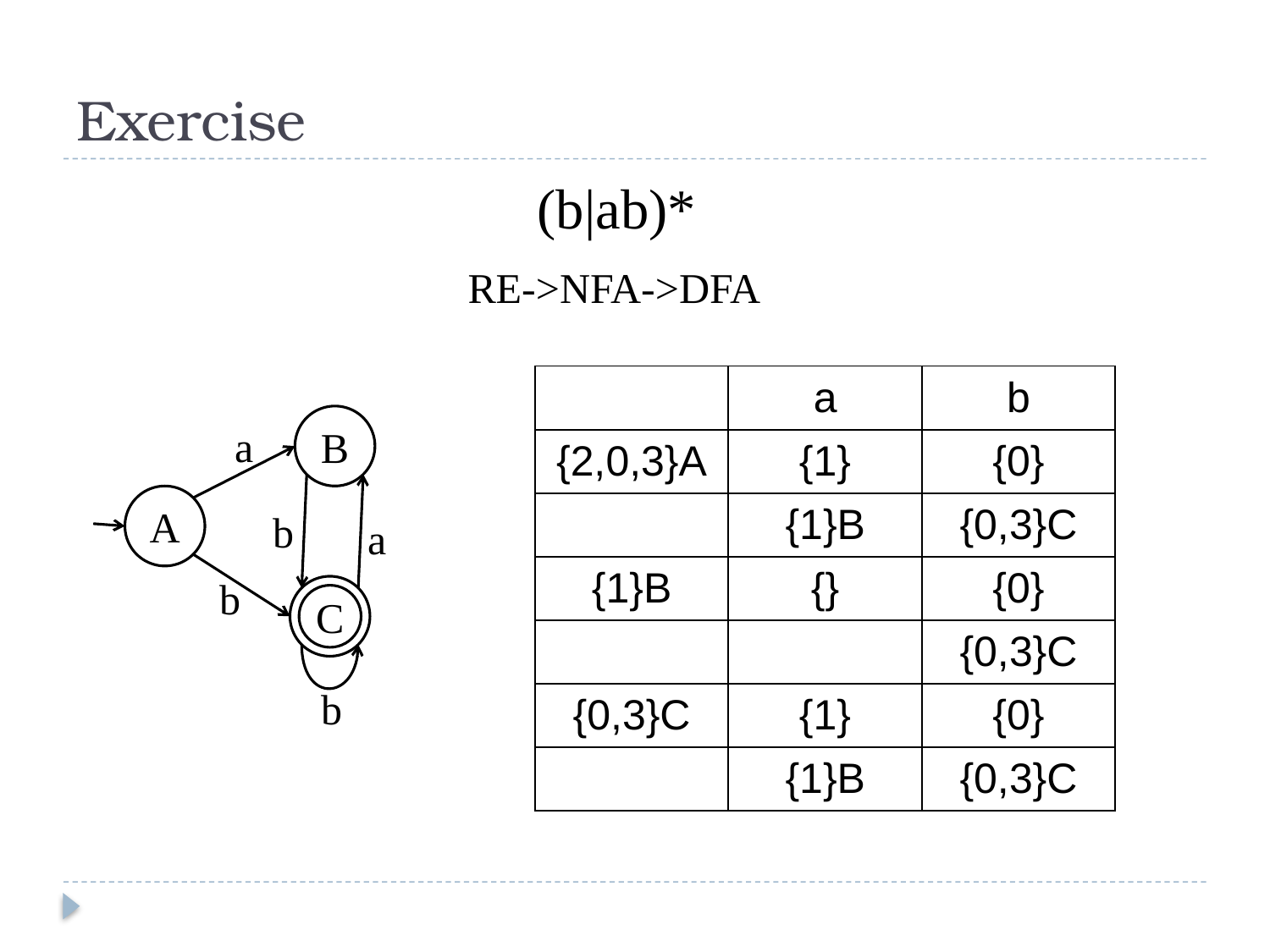

# Exercise
(b|ab)*
RE->NFA->DFA
|  | a | b |
| --- | --- | --- |
| {2,0,3}A | {1} | {0} |
|  | {1}B | {0,3}C |
| {1}B | {} | {0} |
|  |  | {0,3}C |
| {0,3}C | {1} | {0} |
|  | {1}B | {0,3}C |
B
a
A
b
a
b
C

b